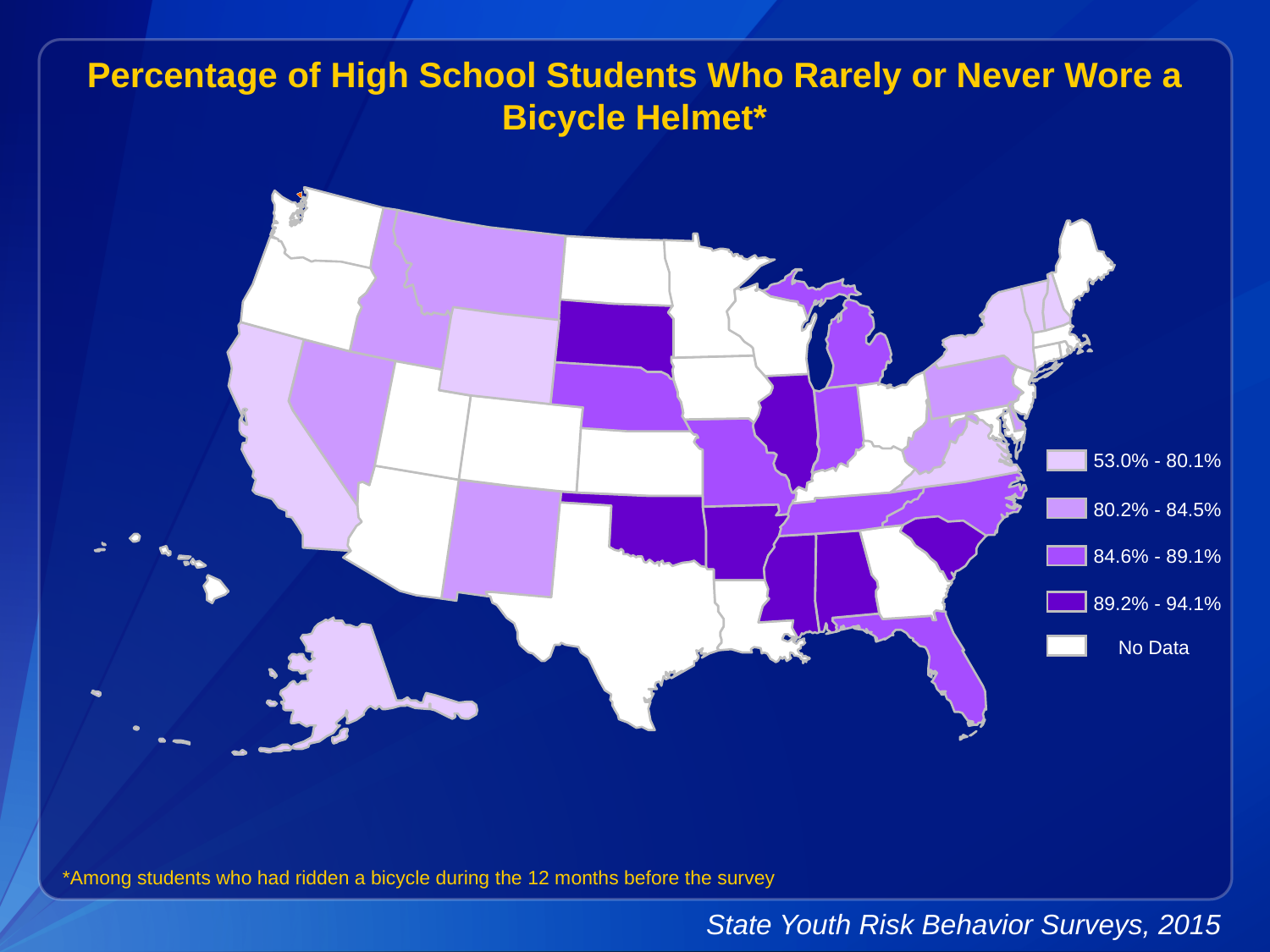

Percentage of High School Students Who Rarely or Never Wore a Bicycle Helmet*

53.0% - 80.1%

80.2% - 84.5%

84.6% - 89.1%

89.2% - 94.1%

No Data

*Among students who had ridden a bicycle during the 12 months before the survey
State Youth Risk Behavior Surveys, 2015